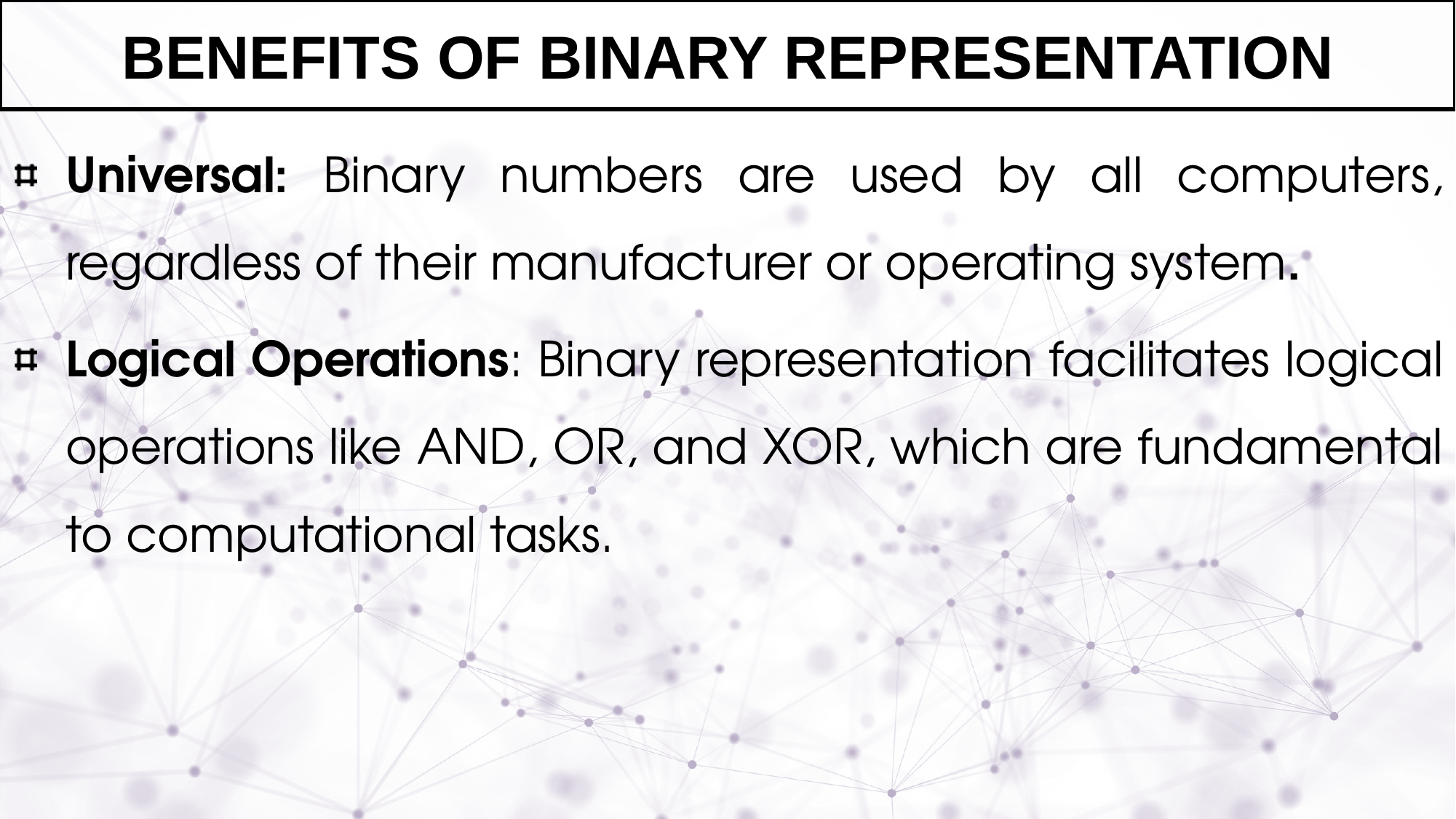

# Benefits of Binary Representation
Universal: Binary numbers are used by all computers, regardless of their manufacturer or operating system.
Logical Operations: Binary representation facilitates logical operations like AND, OR, and XOR, which are fundamental to computational tasks.